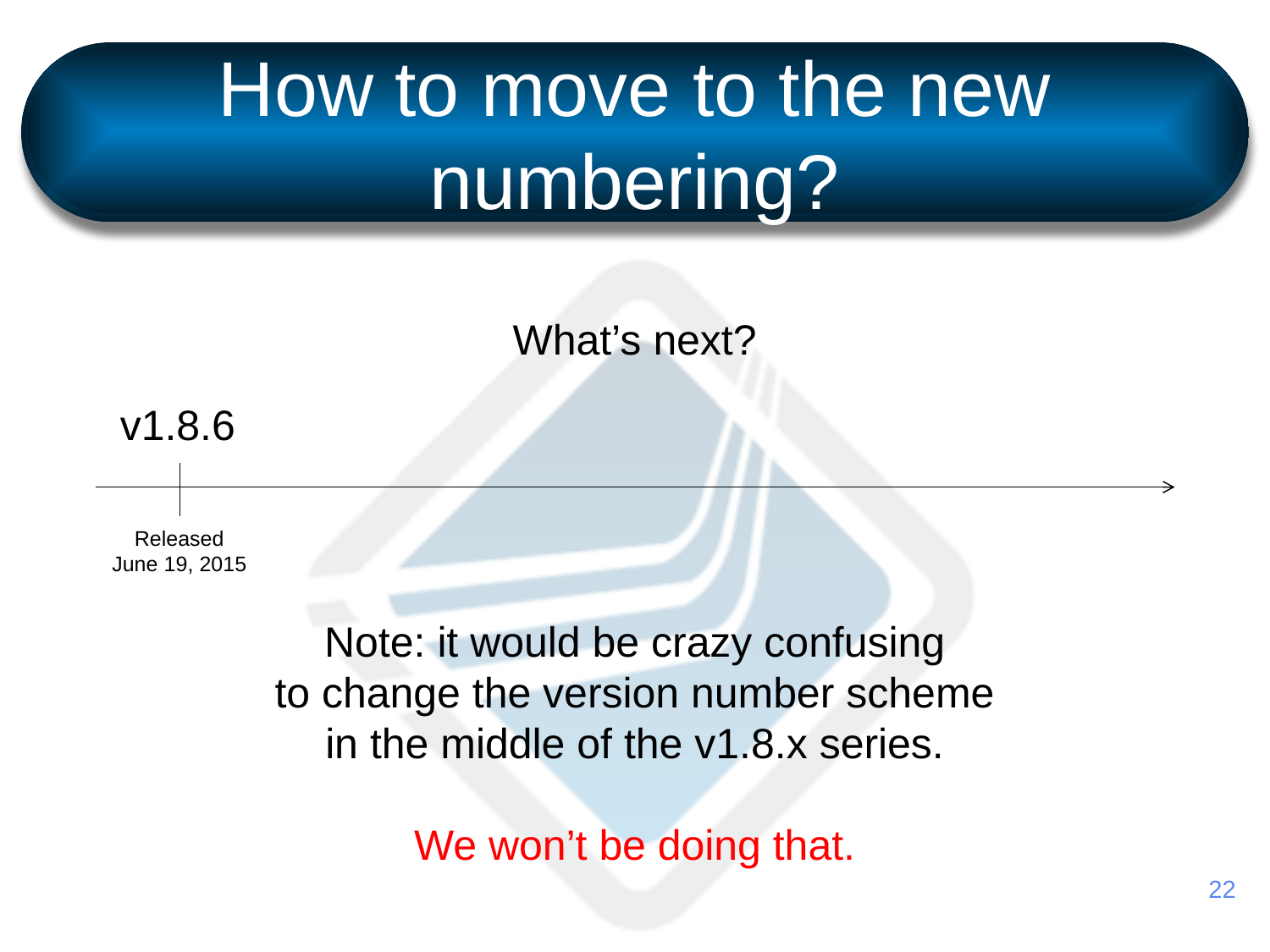

# How to move to the new numbering?
What’s next?
v1.8.6
Released
June 19, 2015
Note: it would be crazy confusing
to change the version number scheme
in the middle of the v1.8.x series.

We won’t be doing that.
22